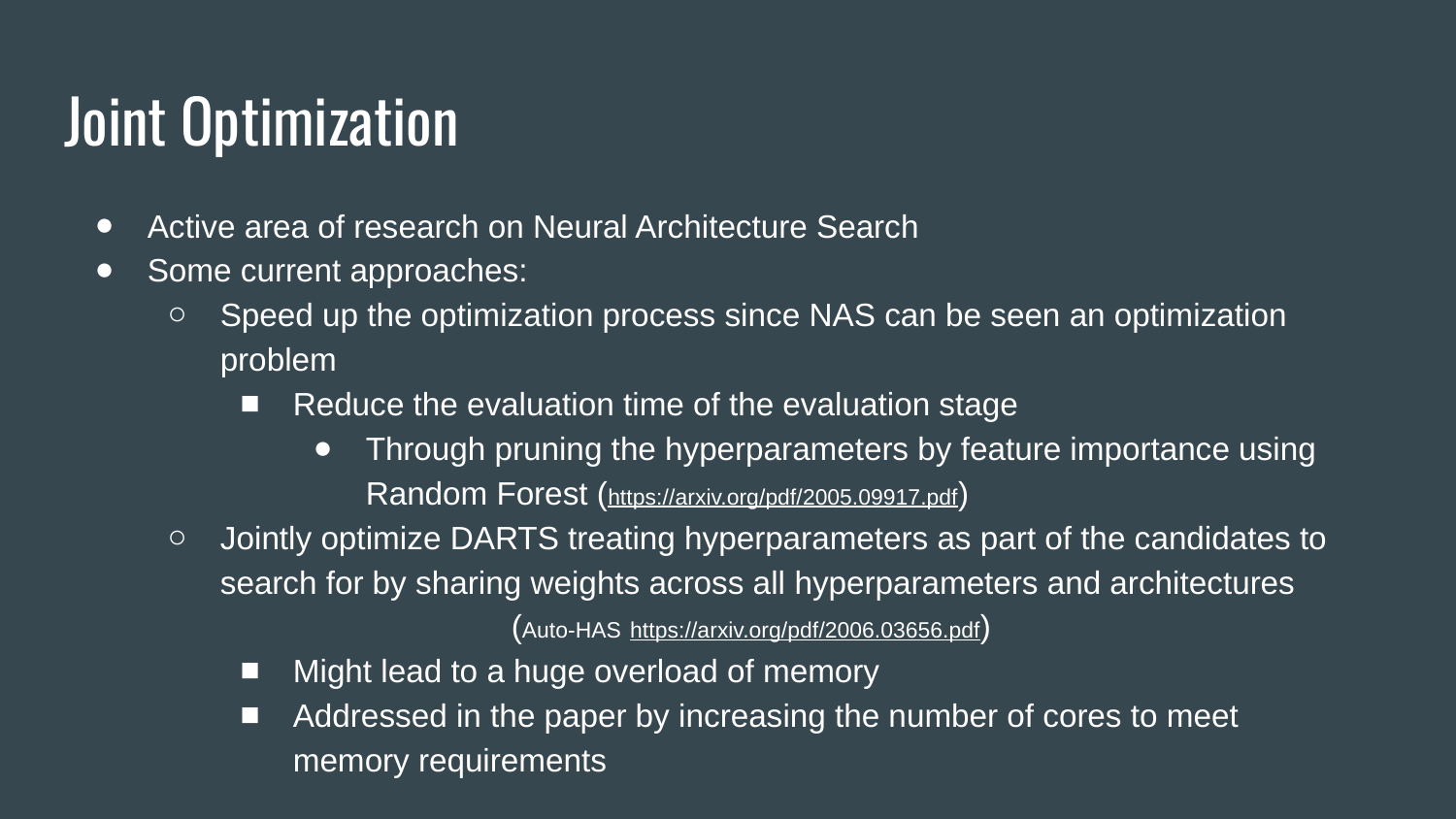

# Joint Optimization
Active area of research on Neural Architecture Search
Some current approaches:
Speed up the optimization process since NAS can be seen an optimization problem
Reduce the evaluation time of the evaluation stage
Through pruning the hyperparameters by feature importance using Random Forest (https://arxiv.org/pdf/2005.09917.pdf)
Jointly optimize DARTS treating hyperparameters as part of the candidates to search for by sharing weights across all hyperparameters and architectures 		(Auto-HAS https://arxiv.org/pdf/2006.03656.pdf)
Might lead to a huge overload of memory
Addressed in the paper by increasing the number of cores to meet memory requirements